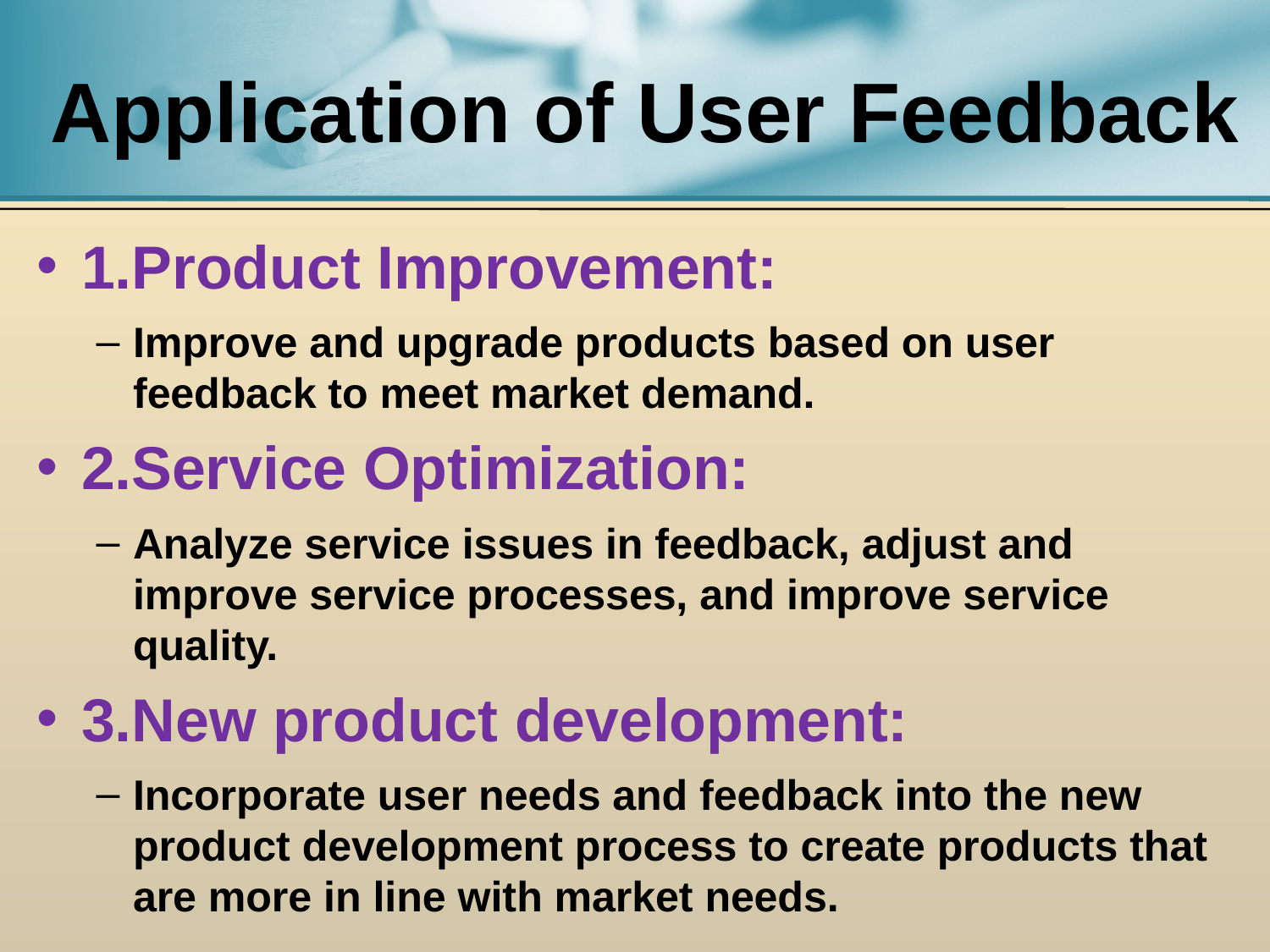

# Application of User Feedback
1.Product Improvement:
Improve and upgrade products based on user feedback to meet market demand.
2.Service Optimization:
Analyze service issues in feedback, adjust and improve service processes, and improve service quality.
3.New product development:
Incorporate user needs and feedback into the new product development process to create products that are more in line with market needs.